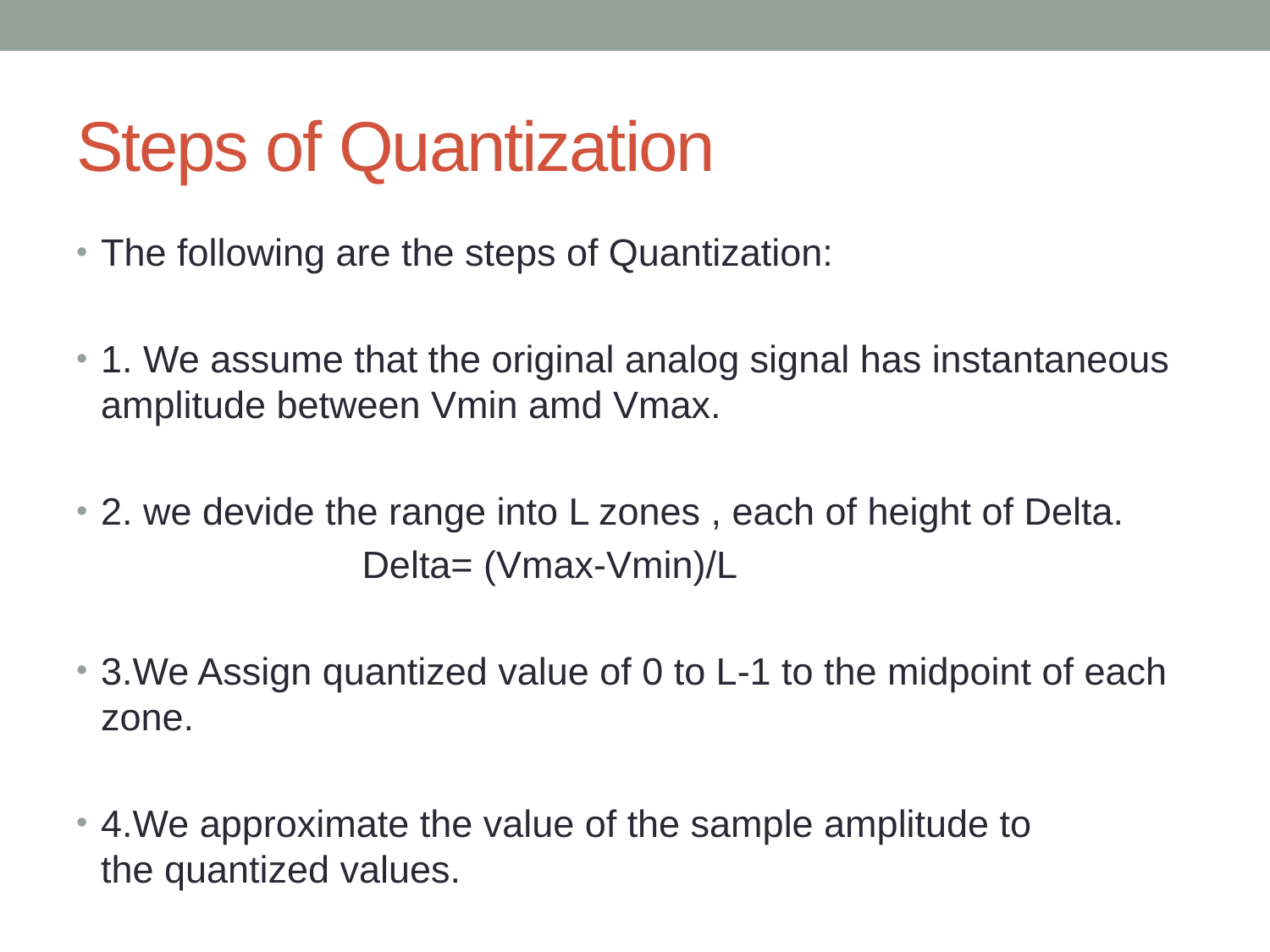

# Steps of Quantization
The following are the steps of Quantization:

1. We assume that the original analog signal has instantaneous amplitude between Vmin amd Vmax.

2. we devide the range into L zones , each of height of Delta.
                           Delta= (Vmax-Vmin)/L

3.We Assign quantized value of 0 to L-1 to the midpoint of each zone.

4.We approximate the value of the sample amplitude to the quantized values.